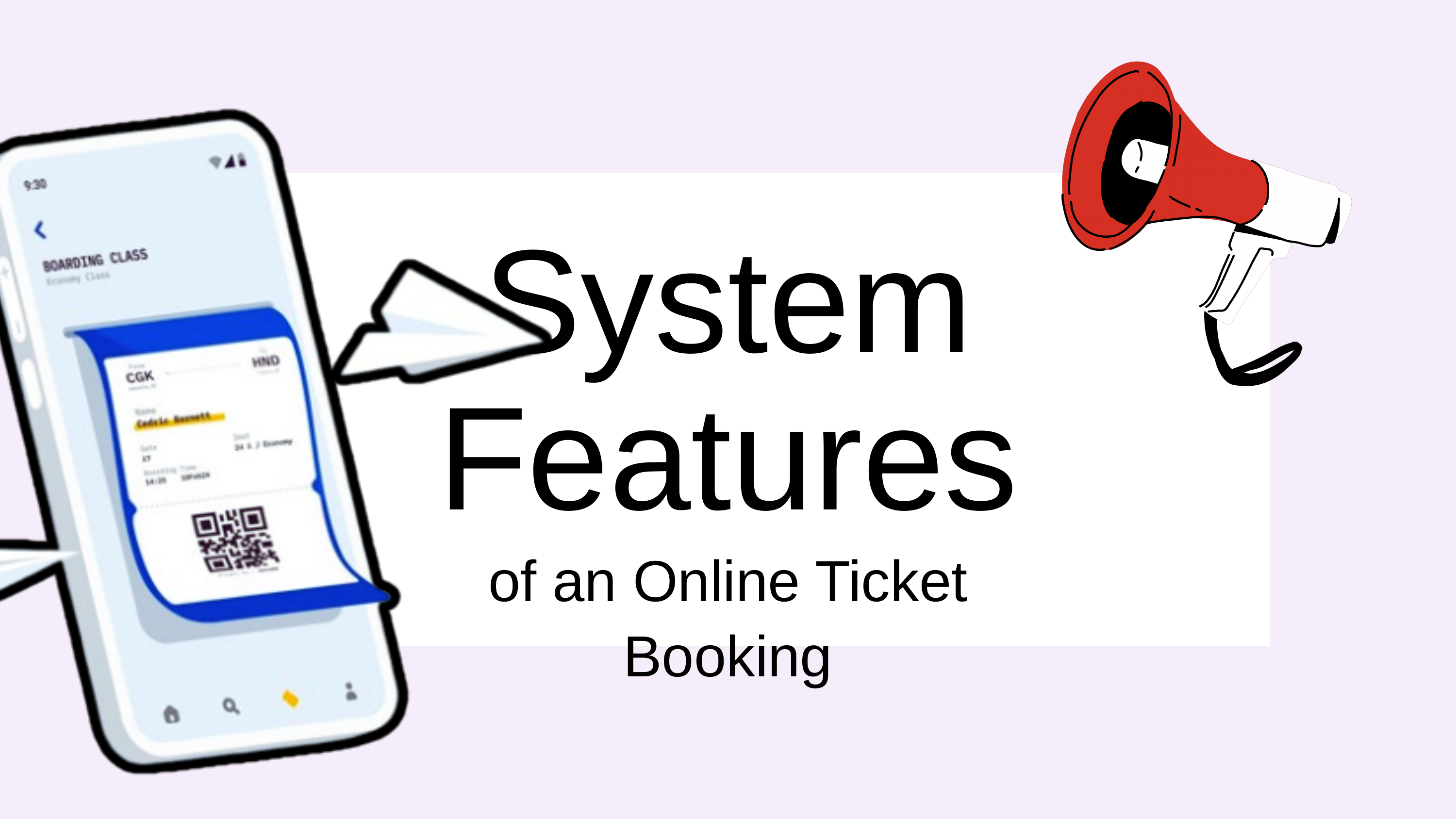

System Features
of an Online Ticket Booking